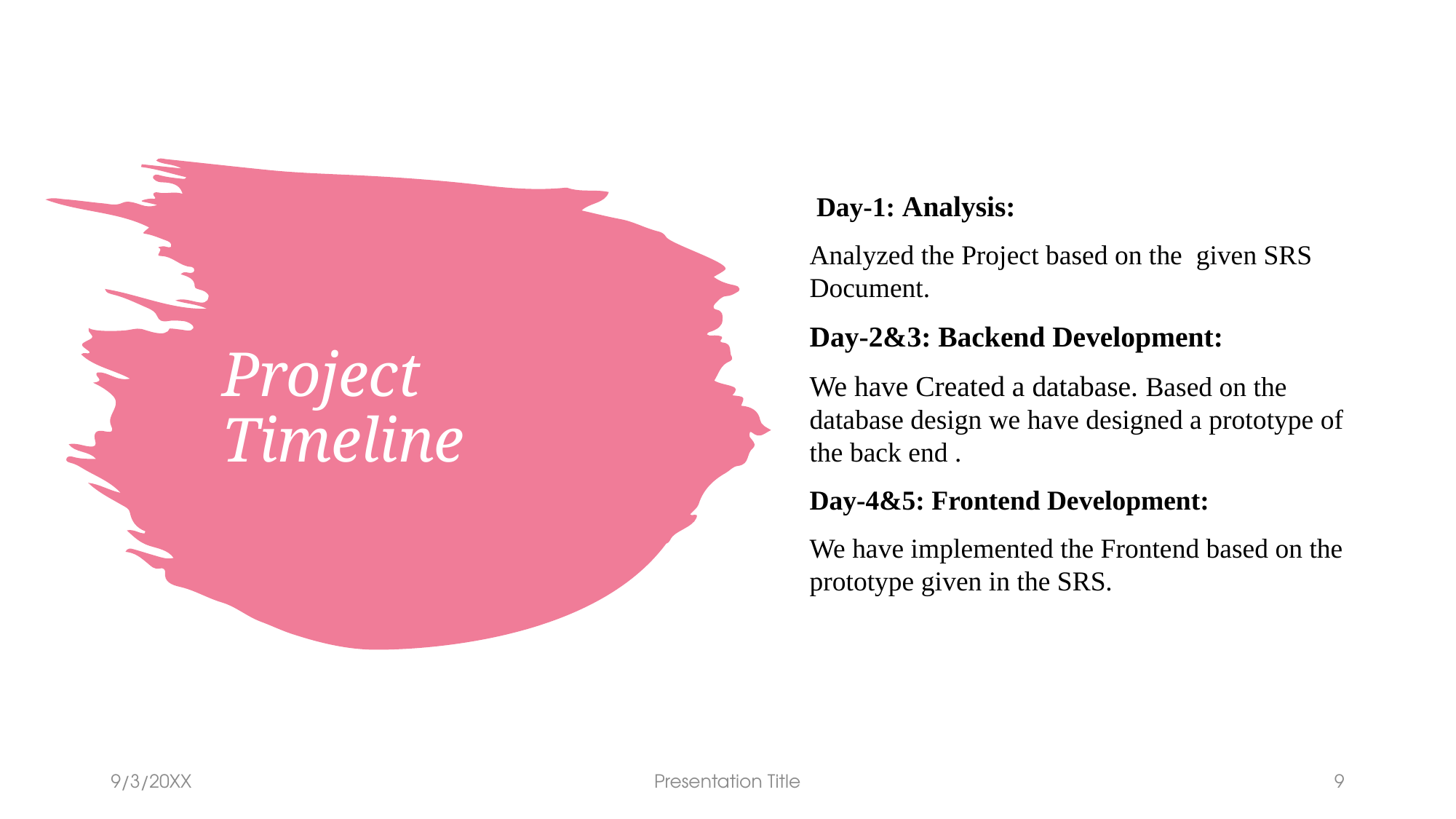

Day-1: Analysis:
Analyzed the Project based on the  given SRS Document.
Day-2&3: Backend Development:
We have Created a database. Based on the database design we have designed a prototype of the back end .
Day-4&5: Frontend Development:
We have implemented the Frontend based on the prototype given in the SRS.

# Project Timeline
9/3/20XX
Presentation Title
9